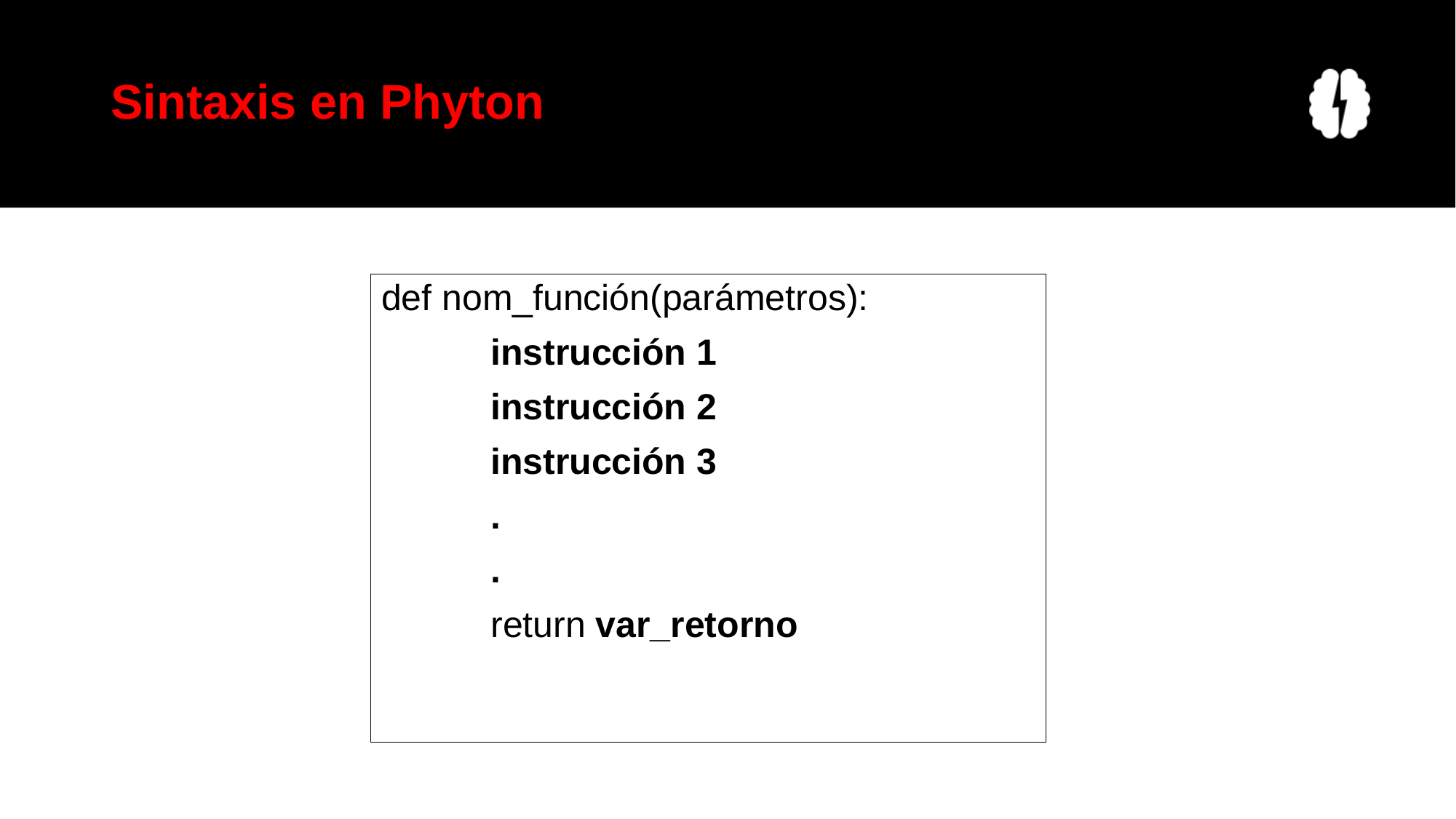

# Sintaxis en Phyton
def nom_función(parámetros):
	instrucción 1
	instrucción 2
	instrucción 3
	.
	.
	return var_retorno